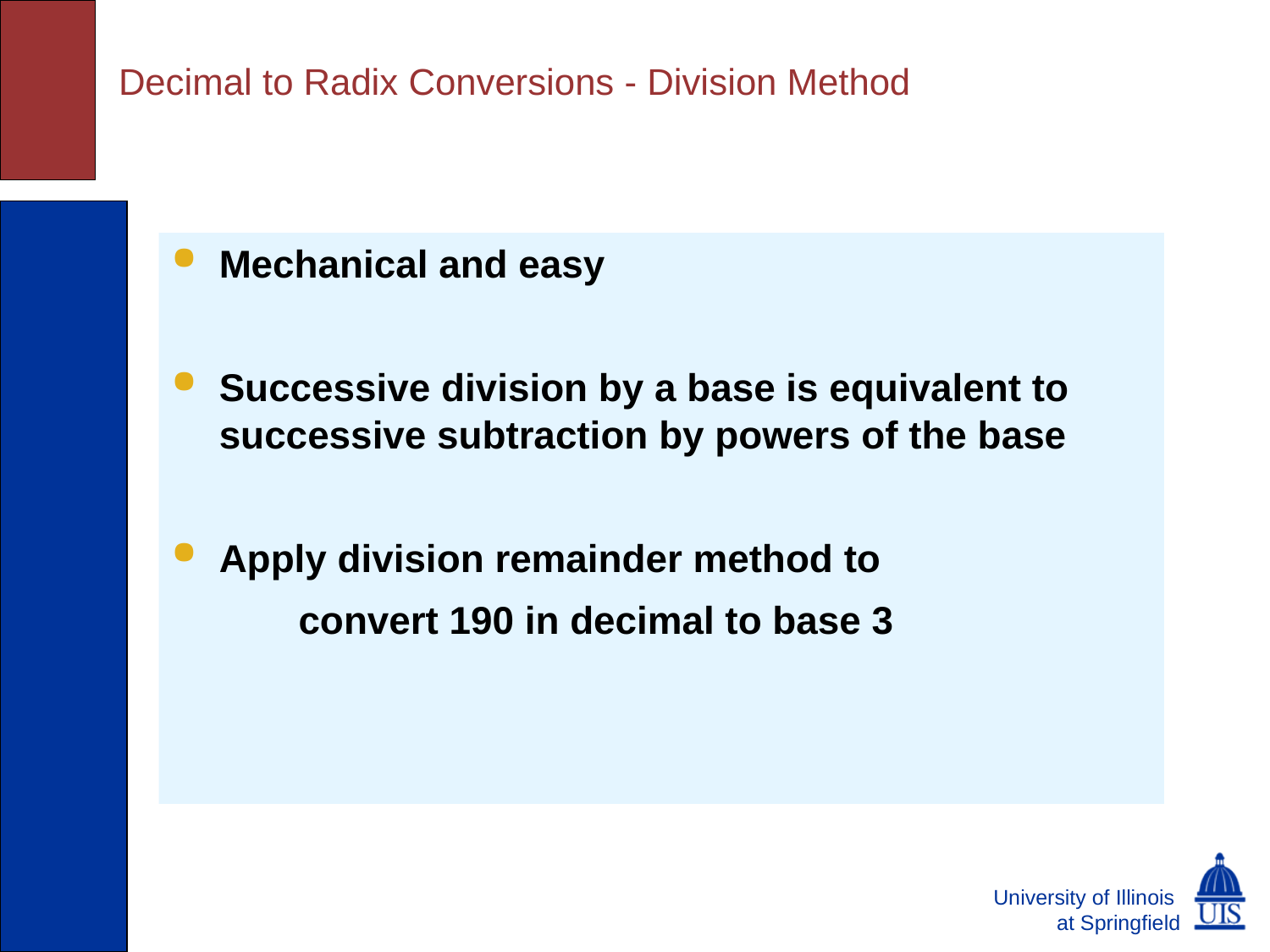

# Decimal to Radix Conversions - Division Method
Mechanical and easy

Successive division by a base is equivalent to successive subtraction by powers of the base

Apply division remainder method to
	convert 190 in decimal to base 3